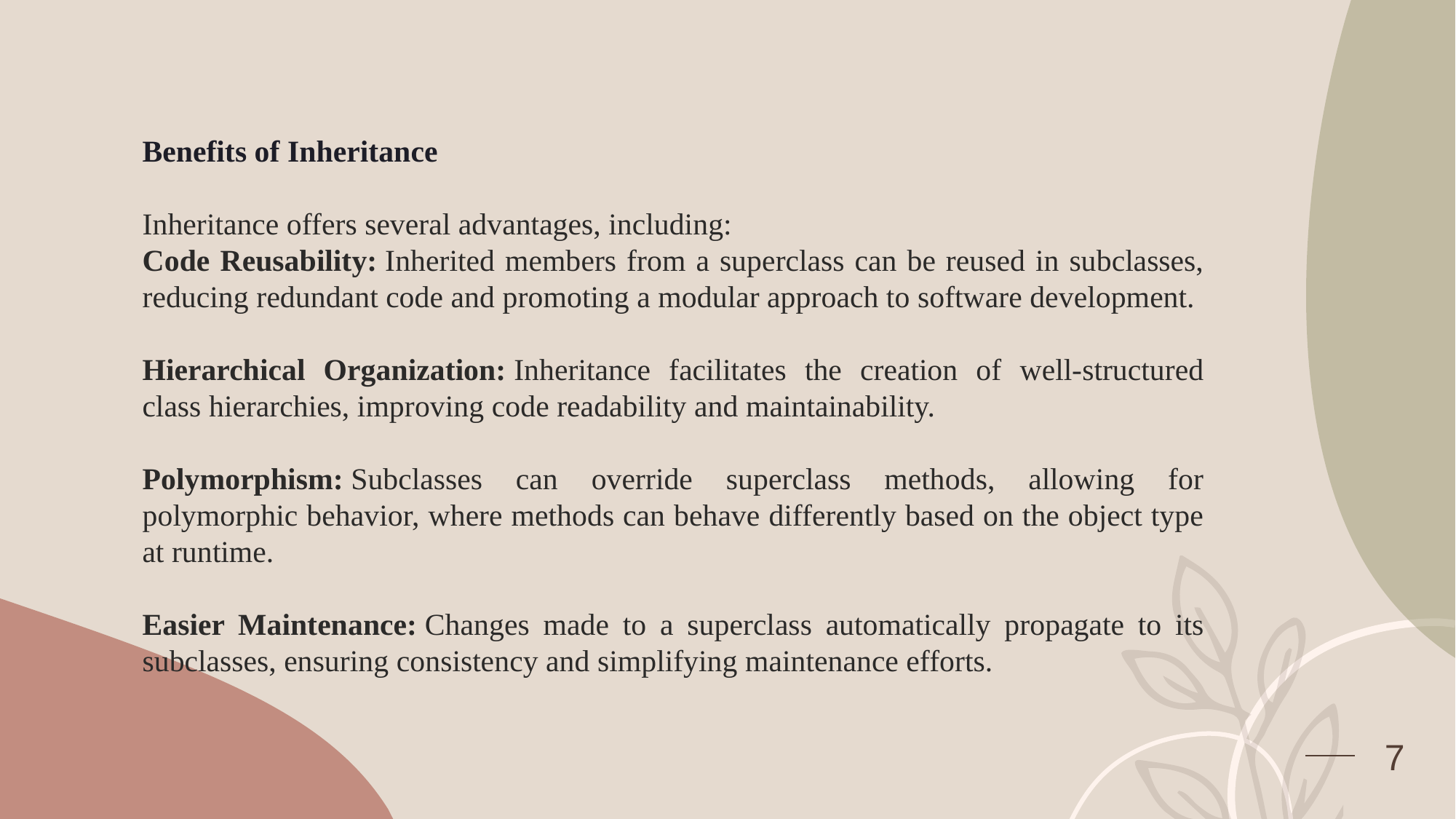

Benefits of Inheritance

Inheritance offers several advantages, including:
Code Reusability: Inherited members from a superclass can be reused in subclasses, reducing redundant code and promoting a modular approach to software development.

Hierarchical Organization: Inheritance facilitates the creation of well-structured class hierarchies, improving code readability and maintainability.

Polymorphism: Subclasses can override superclass methods, allowing for polymorphic behavior, where methods can behave differently based on the object type at runtime.

Easier Maintenance: Changes made to a superclass automatically propagate to its subclasses, ensuring consistency and simplifying maintenance efforts.
7